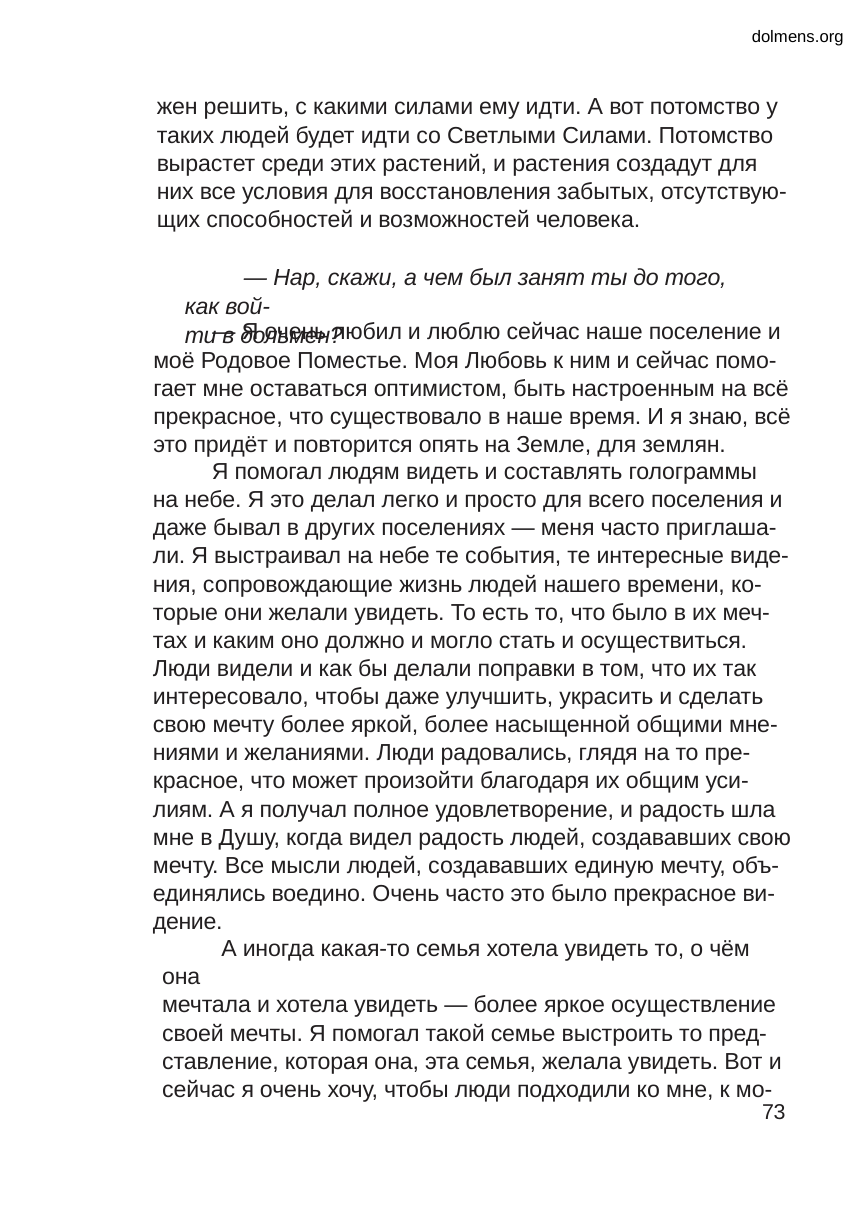

dolmens.org

жен решить, с какими силами ему идти. А вот потомство у
таких людей будет идти со Светлыми Силами. Потомство
вырастет среди этих растений, и растения создадут для
них все условия для восстановления забытых, отсутствую-
щих способностей и возможностей человека.

— Нар, скажи, а чем был занят ты до того, как вой-
ти в дольмен?

— Я очень любил и люблю сейчас наше поселение и
моё Родовое Поместье. Моя Любовь к ним и сейчас помо-
гает мне оставаться оптимистом, быть настроенным на всё
прекрасное, что существовало в наше время. И я знаю, всё
это придёт и повторится опять на Земле, для землян.

Я помогал людям видеть и составлять голограммы
на небе. Я это делал легко и просто для всего поселения и
даже бывал в других поселениях — меня часто приглаша-
ли. Я выстраивал на небе те события, те интересные виде-
ния, сопровождающие жизнь людей нашего времени, ко-
торые они желали увидеть. То есть то, что было в их меч-
тах и каким оно должно и могло стать и осуществиться.
Люди видели и как бы делали поправки в том, что их так
интересовало, чтобы даже улучшить, украсить и сделать
свою мечту более яркой, более насыщенной общими мне-
ниями и желаниями. Люди радовались, глядя на то пре-
красное, что может произойти благодаря их общим уси-
лиям. А я получал полное удовлетворение, и радость шла
мне в Душу, когда видел радость людей, создававших свою
мечту. Все мысли людей, создававших единую мечту, объ-
единялись воедино. Очень часто это было прекрасное ви-
дение.

А иногда какая-то семья хотела увидеть то, о чём она
мечтала и хотела увидеть — более яркое осуществление
своей мечты. Я помогал такой семье выстроить то пред-
ставление, которая она, эта семья, желала увидеть. Вот и
сейчас я очень хочу, чтобы люди подходили ко мне, к мо-

73